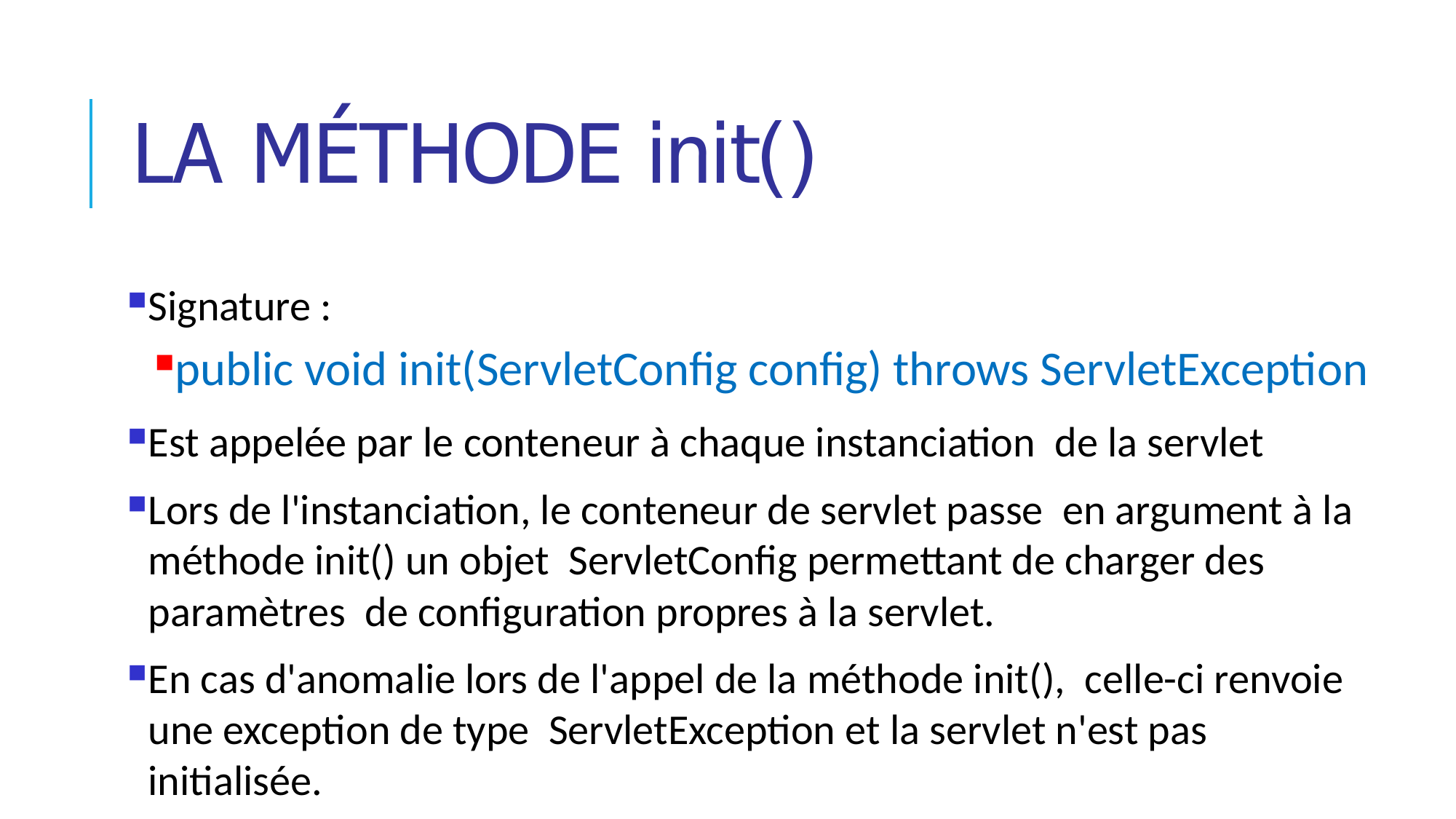

# La méthode init()
Signature :
public void init(ServletConfig config) throws ServletException
Est appelée par le conteneur à chaque instanciation  de la servlet
Lors de l'instanciation, le conteneur de servlet passe  en argument à la méthode init() un objet  ServletConfig permettant de charger des paramètres  de configuration propres à la servlet.
En cas d'anomalie lors de l'appel de la méthode init(),  celle-ci renvoie une exception de type  ServletException et la servlet n'est pas initialisée.